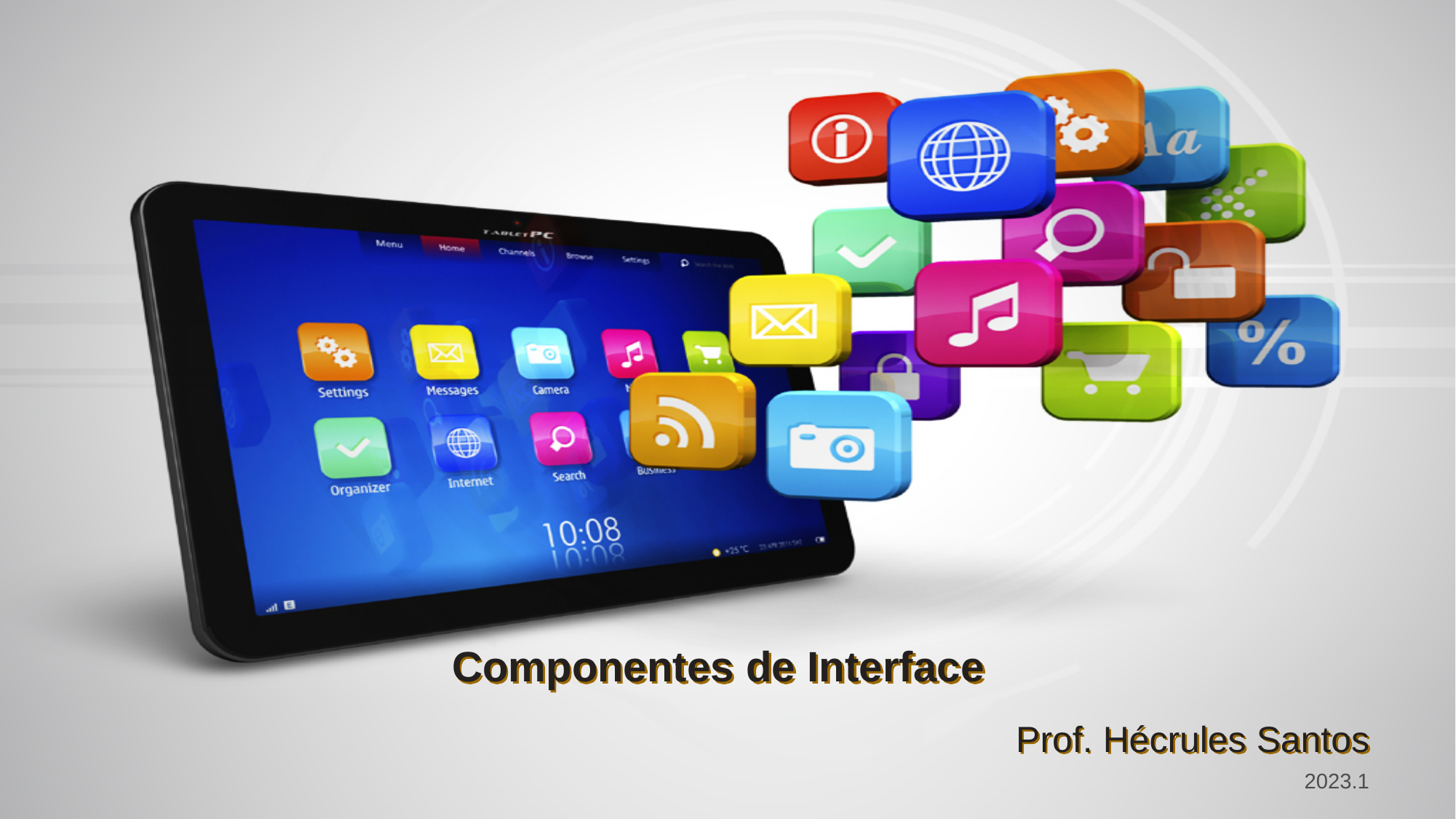

# Componentes de Interface
Prof. Hécrules Santos
2023.1